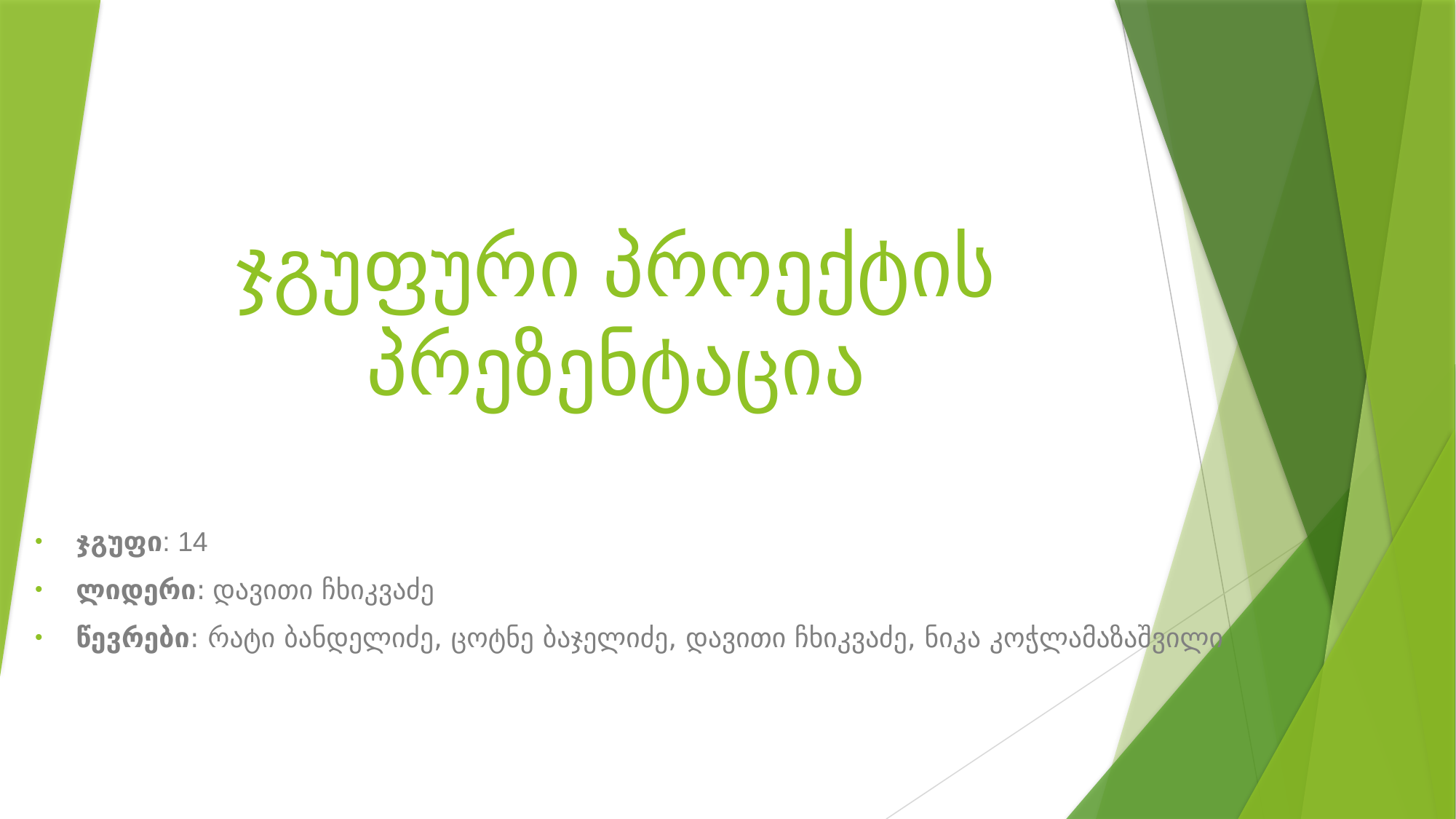

# ჯგუფური პროექტის პრეზენტაცია
ჯგუფი: 14
ლიდერი: დავითი ჩხიკვაძე
წევრები: რატი ბანდელიძე, ცოტნე ბაჯელიძე, დავითი ჩხიკვაძე, ნიკა კოჭლამაზაშვილი